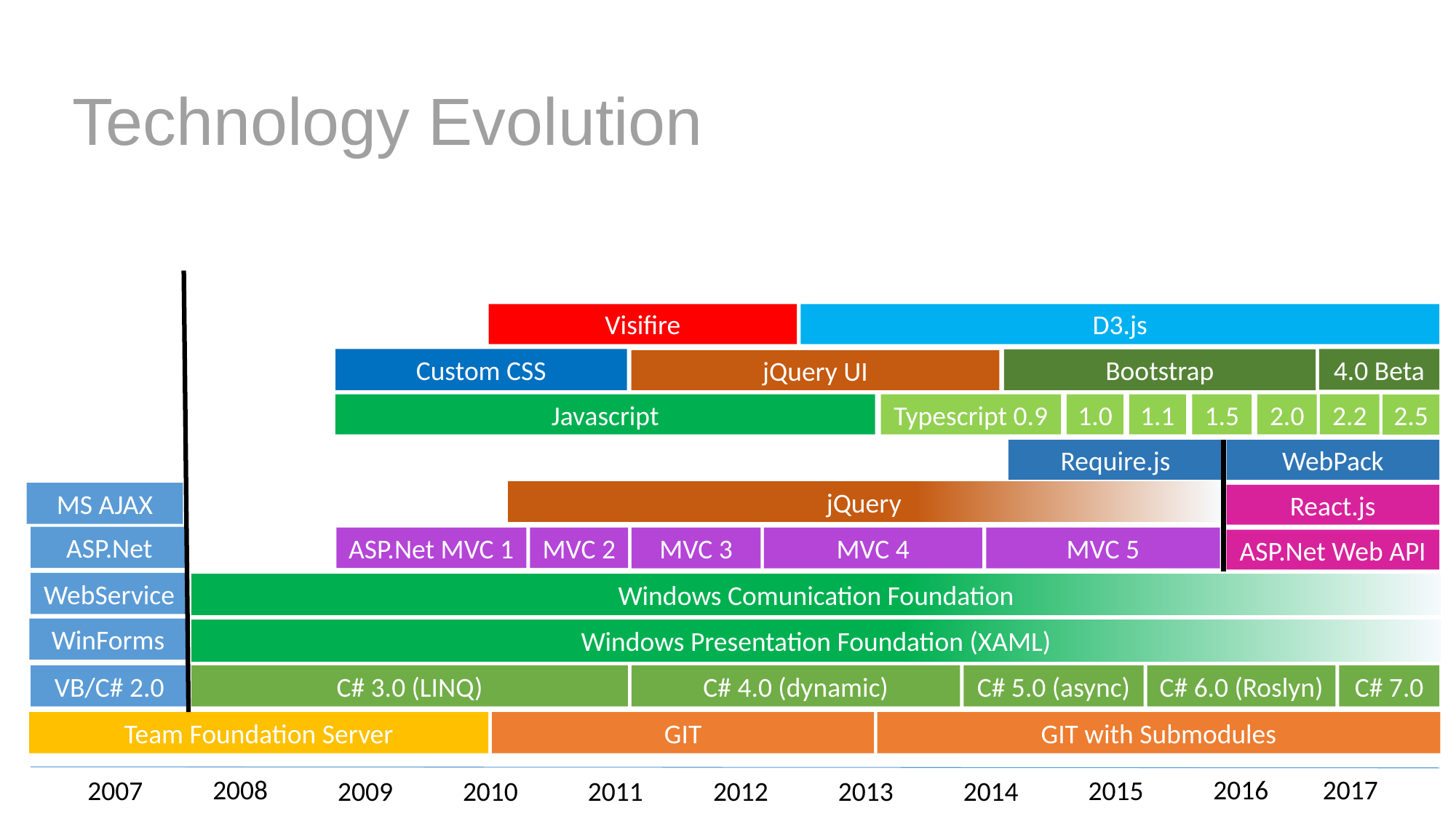

Technology Evolution
Visifire
D3.js
Custom CSS
4.0 Beta
Bootstrap
jQuery UI
Javascript
Typescript 0.9
1.0
1.1
1.5
2.0
2.2
2.5
Require.js
WebPack
jQuery
MS AJAX
React.js
ASP.Net
MVC 2
MVC 3
MVC 4
MVC 5
ASP.Net MVC 1
ASP.Net Web API
WebService
Windows Comunication Foundation
WinForms
Windows Presentation Foundation (XAML)
VB/C# 2.0
C# 3.0 (LINQ)
C# 4.0 (dynamic)
C# 5.0 (async)
C# 6.0 (Roslyn)
C# 7.0
Team Foundation Server
GIT
GIT with Submodules
2008
2017
2016
2007
2015
2009
2010
2011
2012
2013
2014